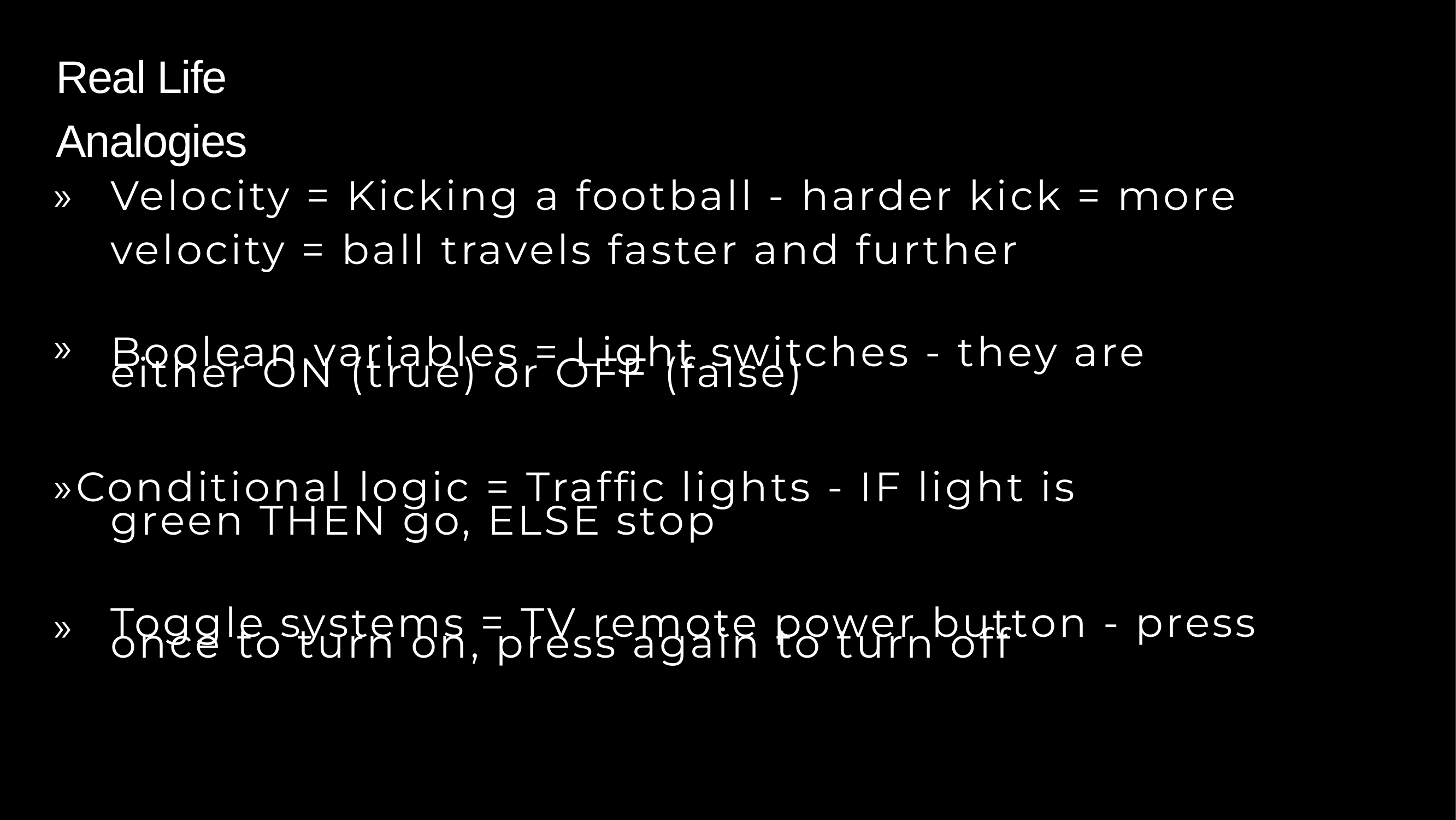

Real Life Analogies
»
Velocity = Kicking a football - harder kick = more velocity = ball travels faster and further
Boolean variables = Light switches - they are
either ON (true) or OFF (false)
»
»Conditional logic = Trafﬁc lights - IF light is
green THEN go, ELSE stop
Toggle systems = TV remote power button - press
once to turn on, press again to turn off
»